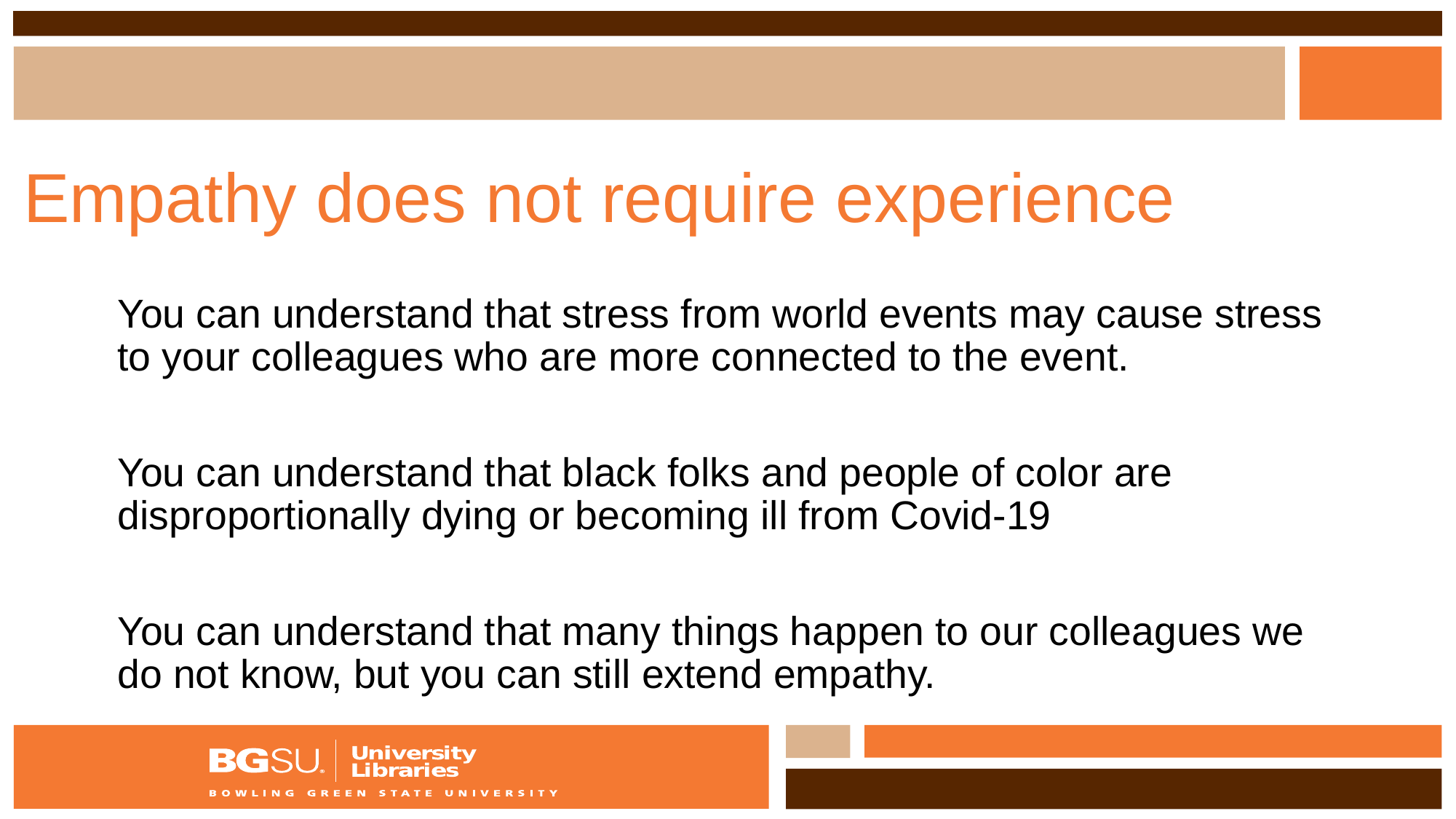

# Empathy does not require experience
You can understand that stress from world events may cause stress to your colleagues who are more connected to the event.

You can understand that black folks and people of color are disproportionally dying or becoming ill from Covid-19

You can understand that many things happen to our colleagues we do not know, but you can still extend empathy.